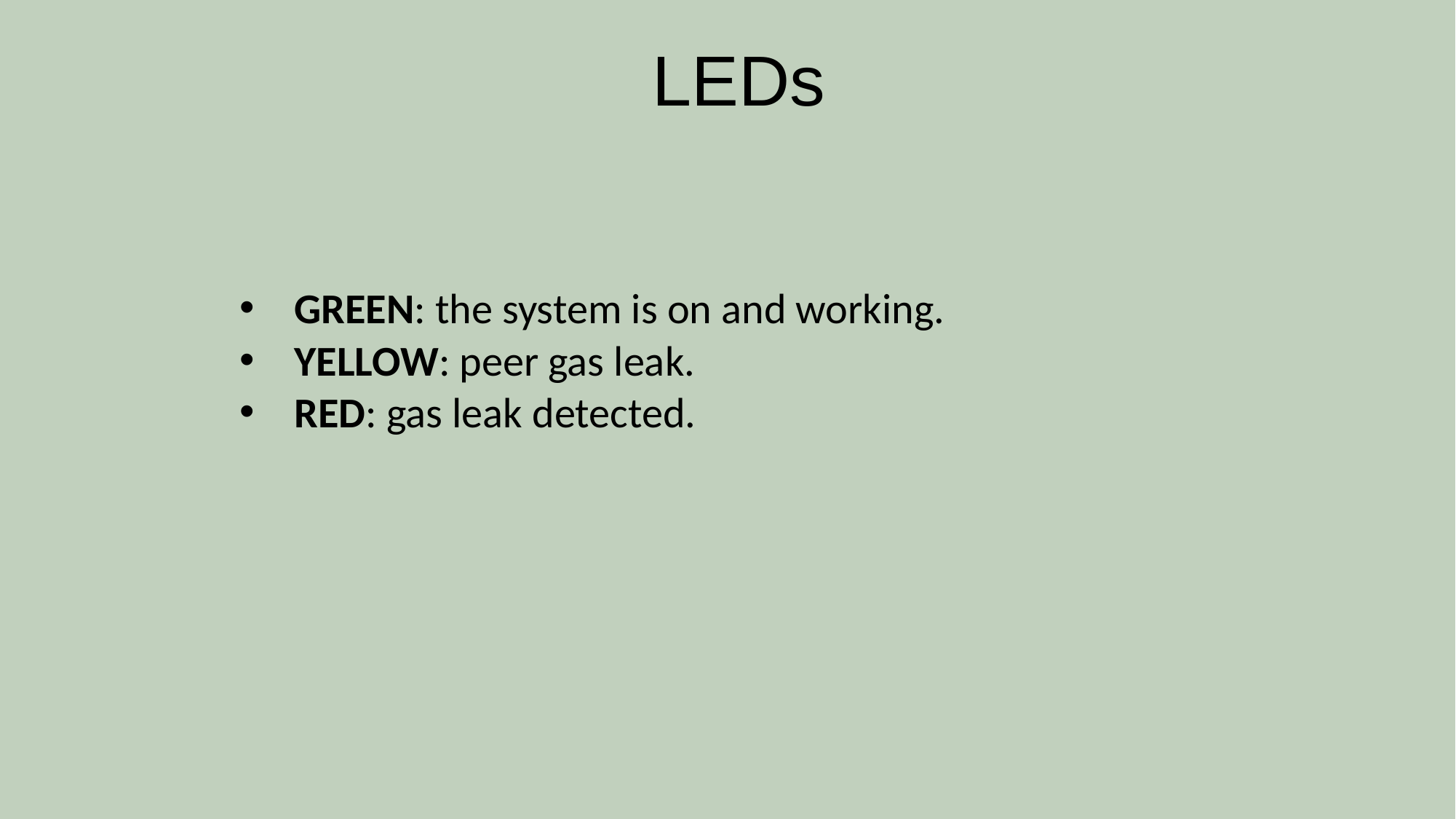

LEDs

GREEN: the system is on and working.
YELLOW: peer gas leak.
RED: gas leak detected.